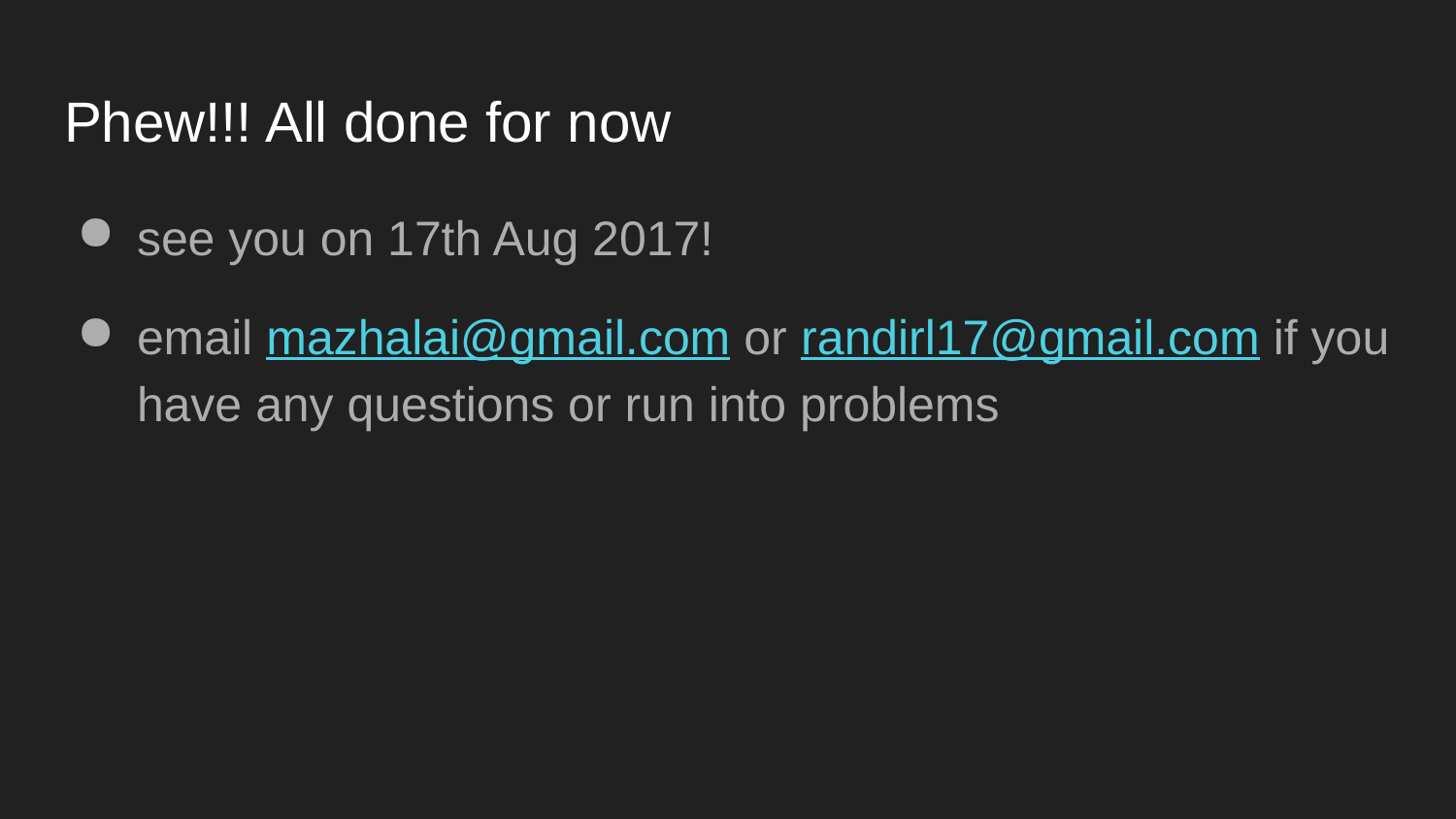

# Phew!!! All done for now
see you on 17th Aug 2017!
email mazhalai@gmail.com or randirl17@gmail.com if you have any questions or run into problems